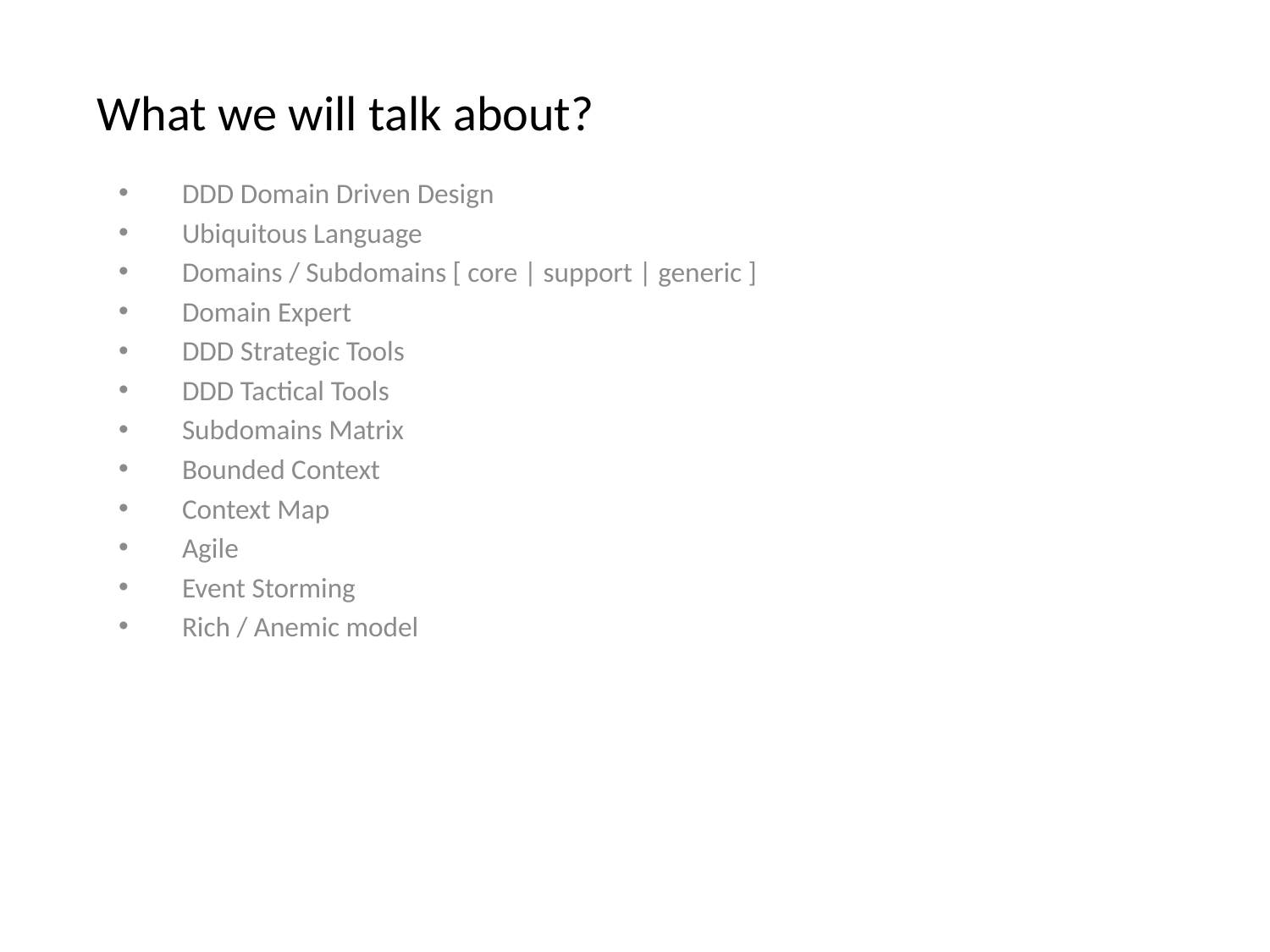

# What we will talk about?
DDD Domain Driven Design
Ubiquitous Language
Domains / Subdomains [ core | support | generic ]
Domain Expert
DDD Strategic Tools
DDD Tactical Tools
Subdomains Matrix
Bounded Context
Context Map
Agile
Event Storming
Rich / Anemic model